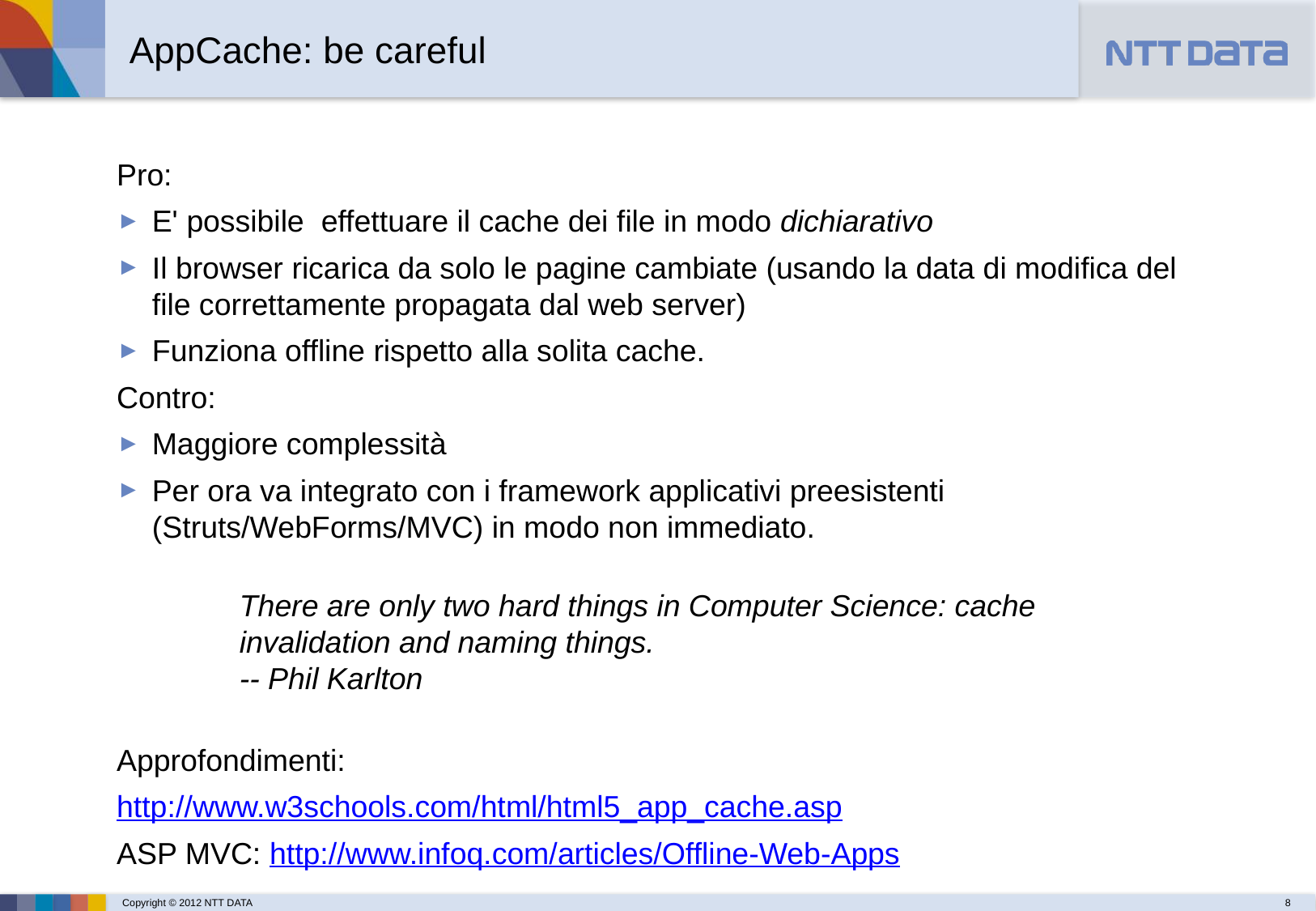

AppCache: be careful
Pro:
E' possibile  effettuare il cache dei file in modo dichiarativo
Il browser ricarica da solo le pagine cambiate (usando la data di modifica del file correttamente propagata dal web server)
Funziona offline rispetto alla solita cache.
Contro:
Maggiore complessità
Per ora va integrato con i framework applicativi preesistenti (Struts/WebForms/MVC) in modo non immediato.

Approfondimenti:
http://www.w3schools.com/html/html5_app_cache.asp
ASP MVC: http://www.infoq.com/articles/Offline-Web-Apps

There are only two hard things in Computer Science: cache invalidation and naming things.
-- Phil Karlton